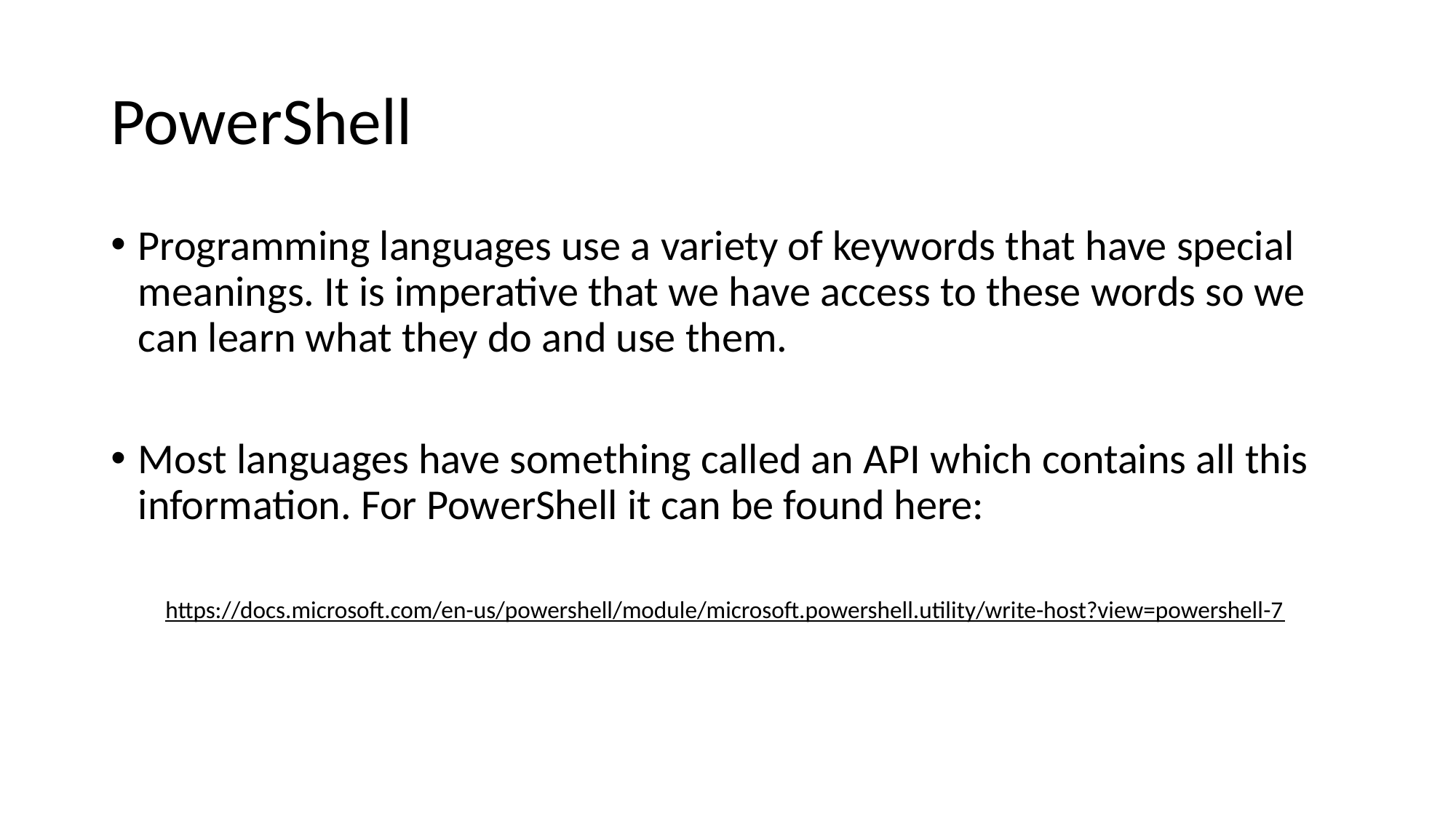

# PowerShell
Programming languages use a variety of keywords that have special meanings. It is imperative that we have access to these words so we can learn what they do and use them.

Most languages have something called an API which contains all this information. For PowerShell it can be found here:

https://docs.microsoft.com/en-us/powershell/module/microsoft.powershell.utility/write-host?view=powershell-7